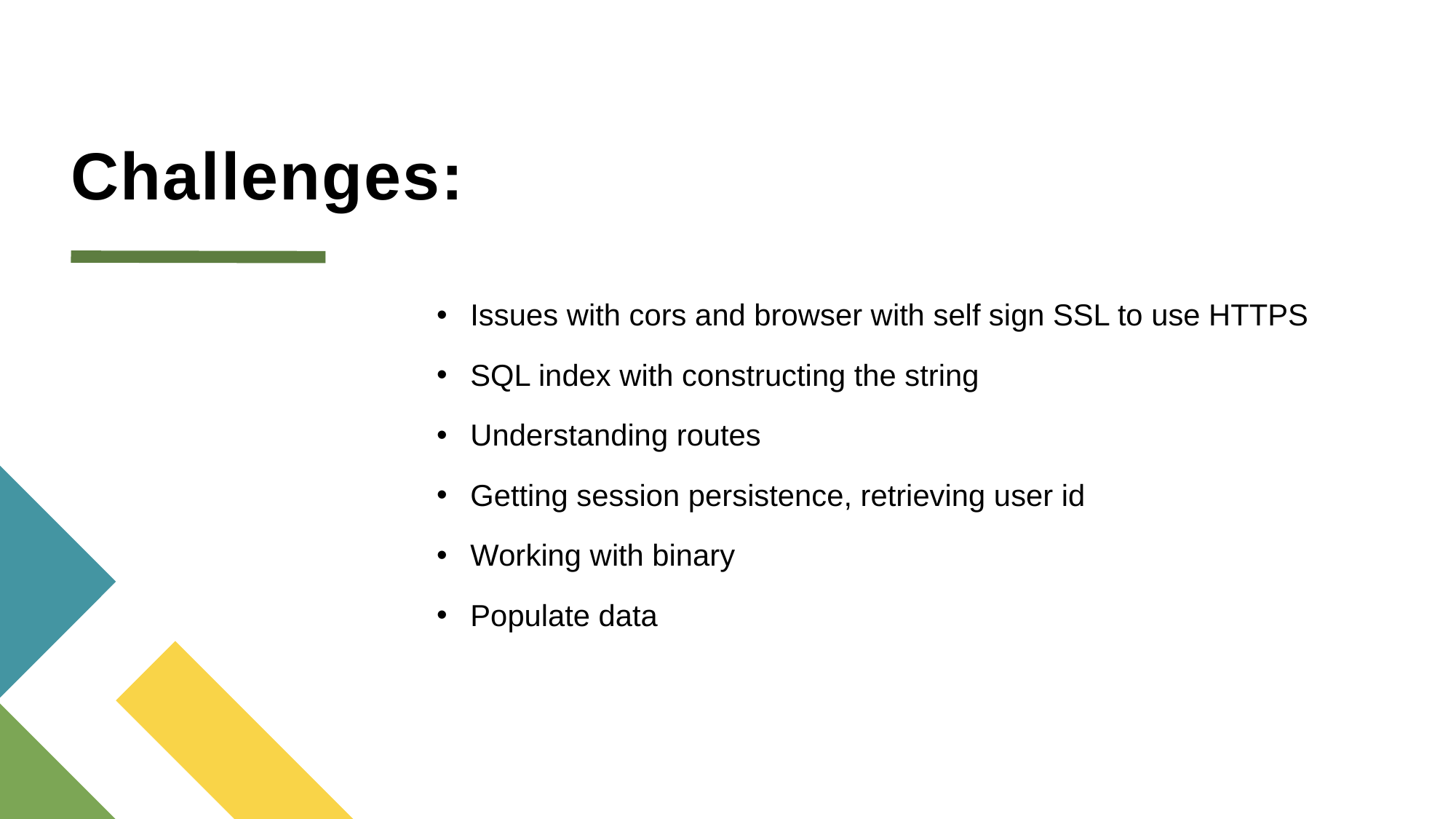

# Challenges:
Issues with cors and browser with self sign SSL to use HTTPS
SQL index with constructing the string
Understanding routes
Getting session persistence, retrieving user id
Working with binary
Populate data